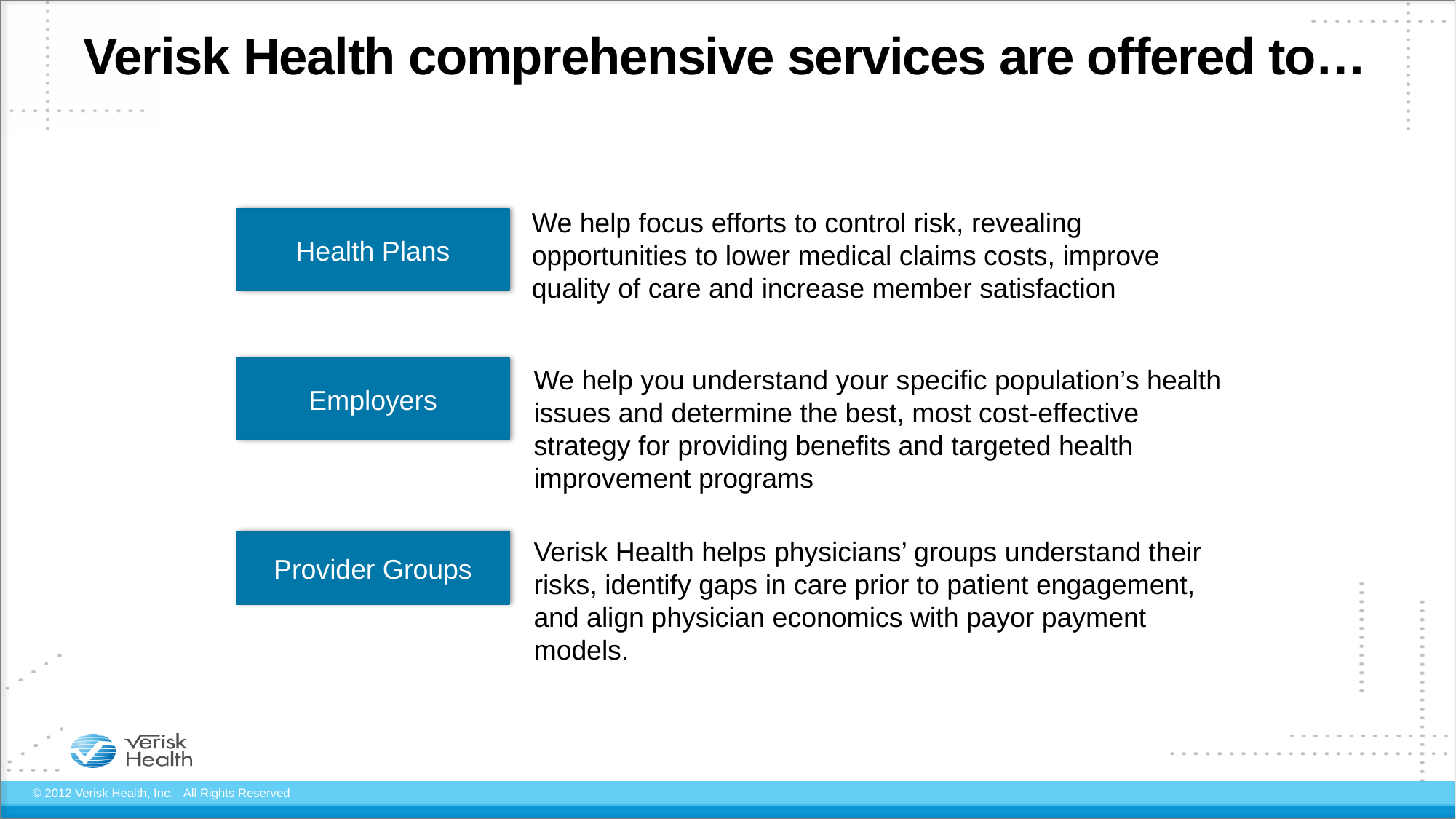

# Verisk Health comprehensive services are offered to…
We help focus efforts to control risk, revealing opportunities to lower medical claims costs, improve quality of care and increase member satisfaction
Health Plans
We help you understand your specific population’s health issues and determine the best, most cost-effective strategy for providing benefits and targeted health improvement programs
Employers
Verisk Health helps physicians’ groups understand their risks, identify gaps in care prior to patient engagement, and align physician economics with payor payment models.
Provider Groups